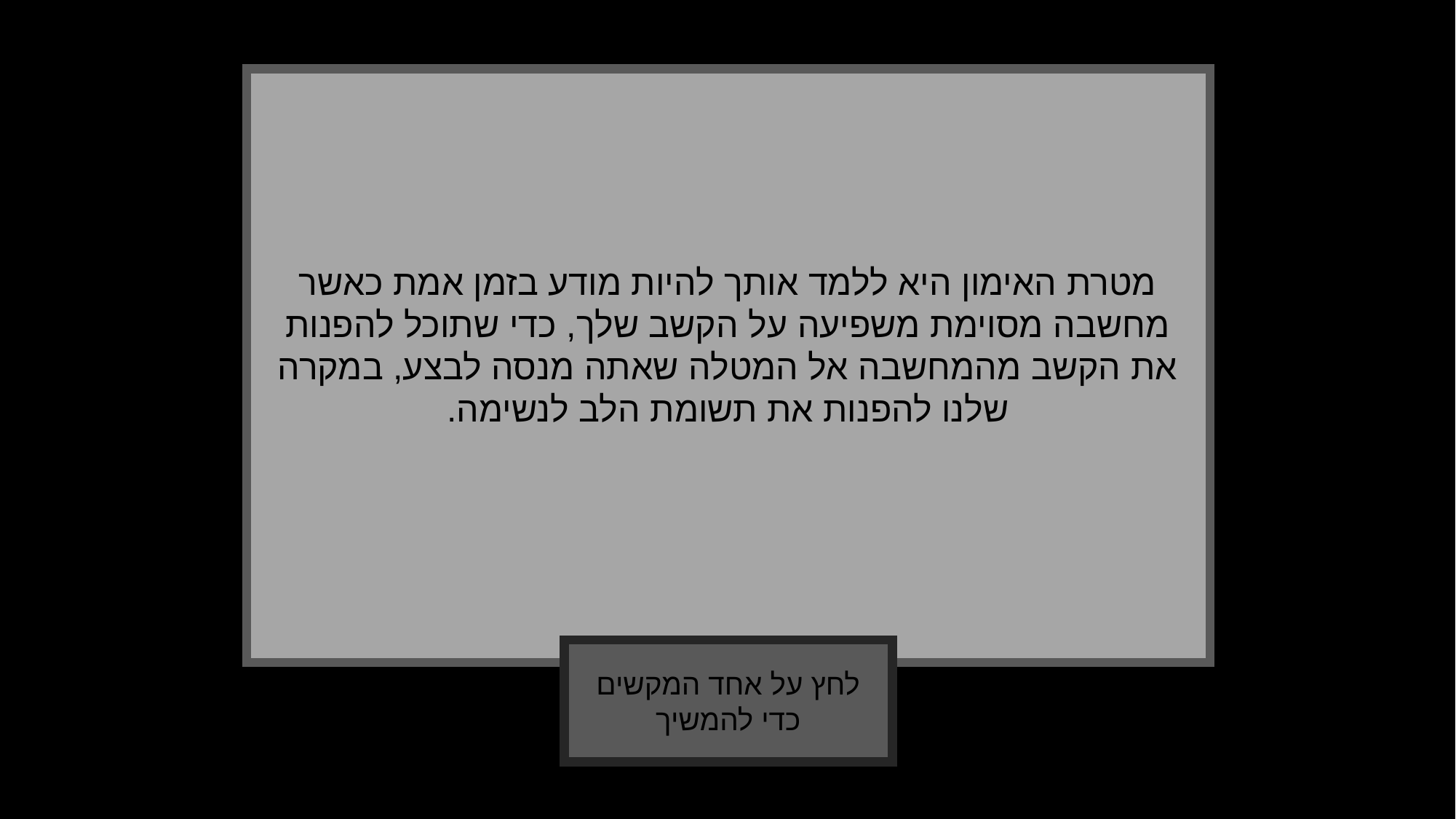

מטרת האימון היא ללמד אותך להיות מודע בזמן אמת כאשר מחשבה מסוימת משפיעה על הקשב שלך, כדי שתוכל להפנות את הקשב מהמחשבה אל המטלה שאתה מנסה לבצע, במקרה שלנו להפנות את תשומת הלב לנשימה.

לחץ על אחד המקשים כדי להמשיך